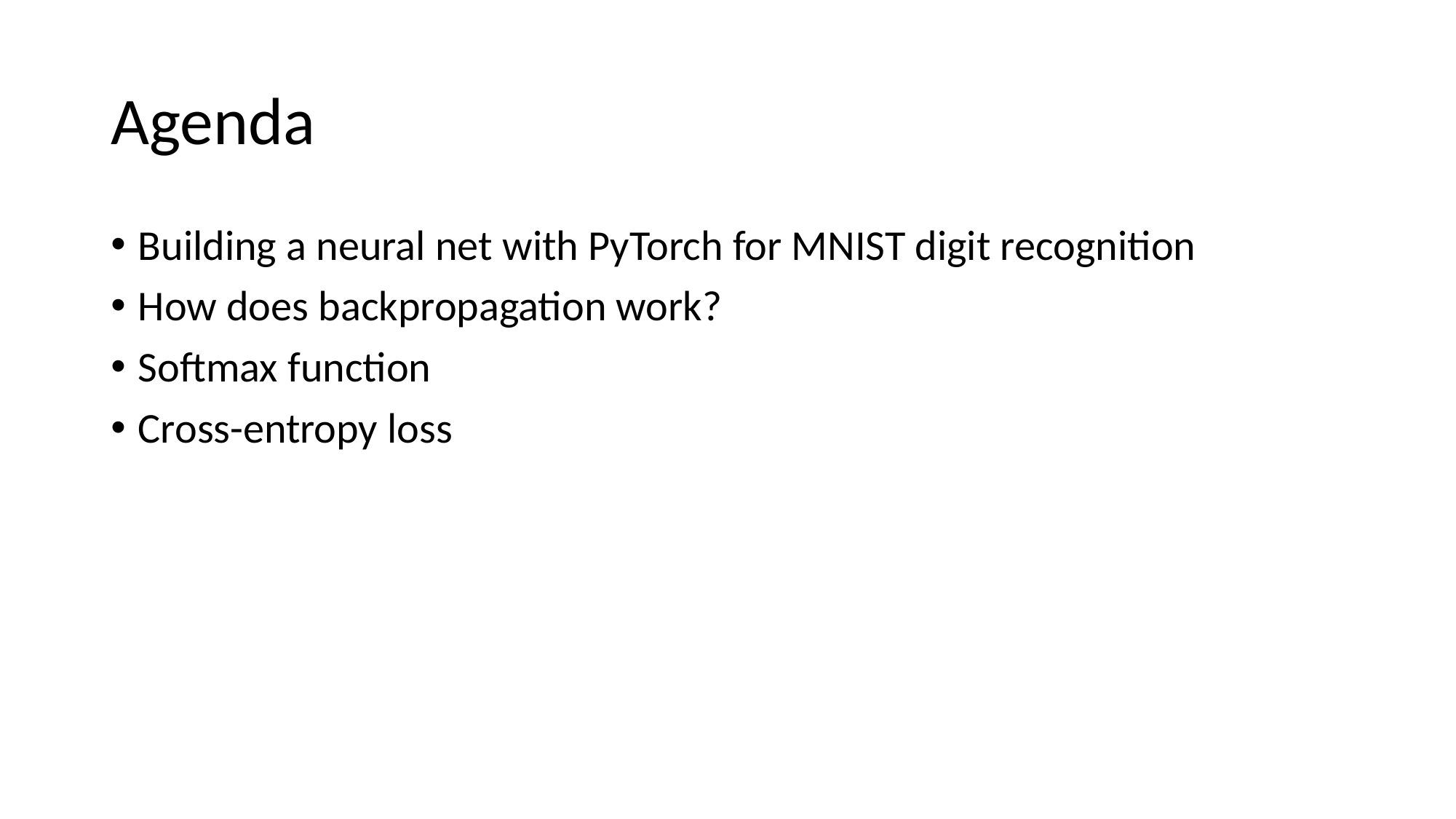

# Agenda
Building a neural net with PyTorch for MNIST digit recognition
How does backpropagation work?
Softmax function
Cross-entropy loss